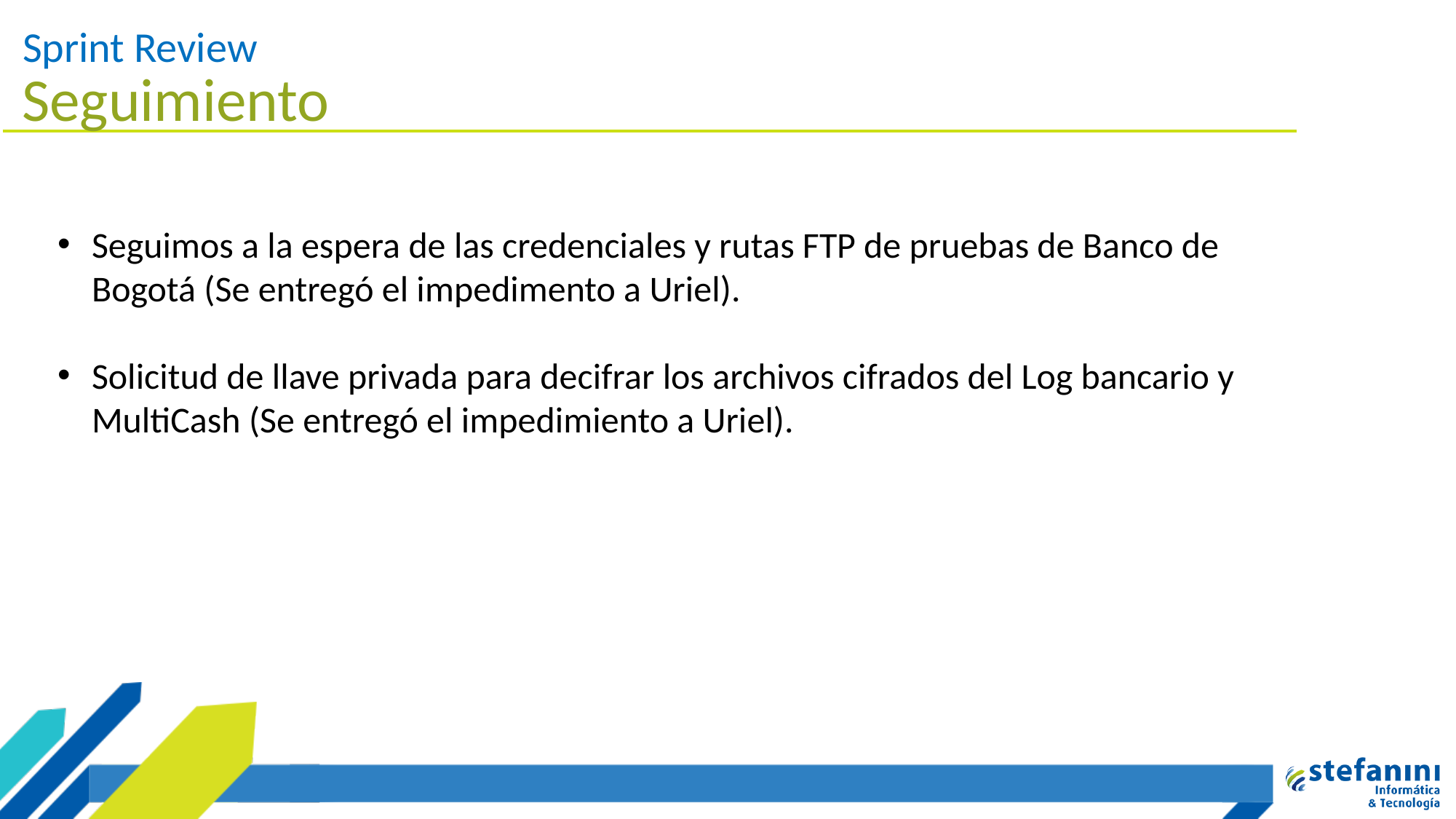

Sprint Review
Seguimiento

Seguimos a la espera de las credenciales y rutas FTP de pruebas de Banco de Bogotá (Se entregó el impedimento a Uriel).

Solicitud de llave privada para decifrar los archivos cifrados del Log bancario y MultiCash (Se entregó el impedimiento a Uriel).

5